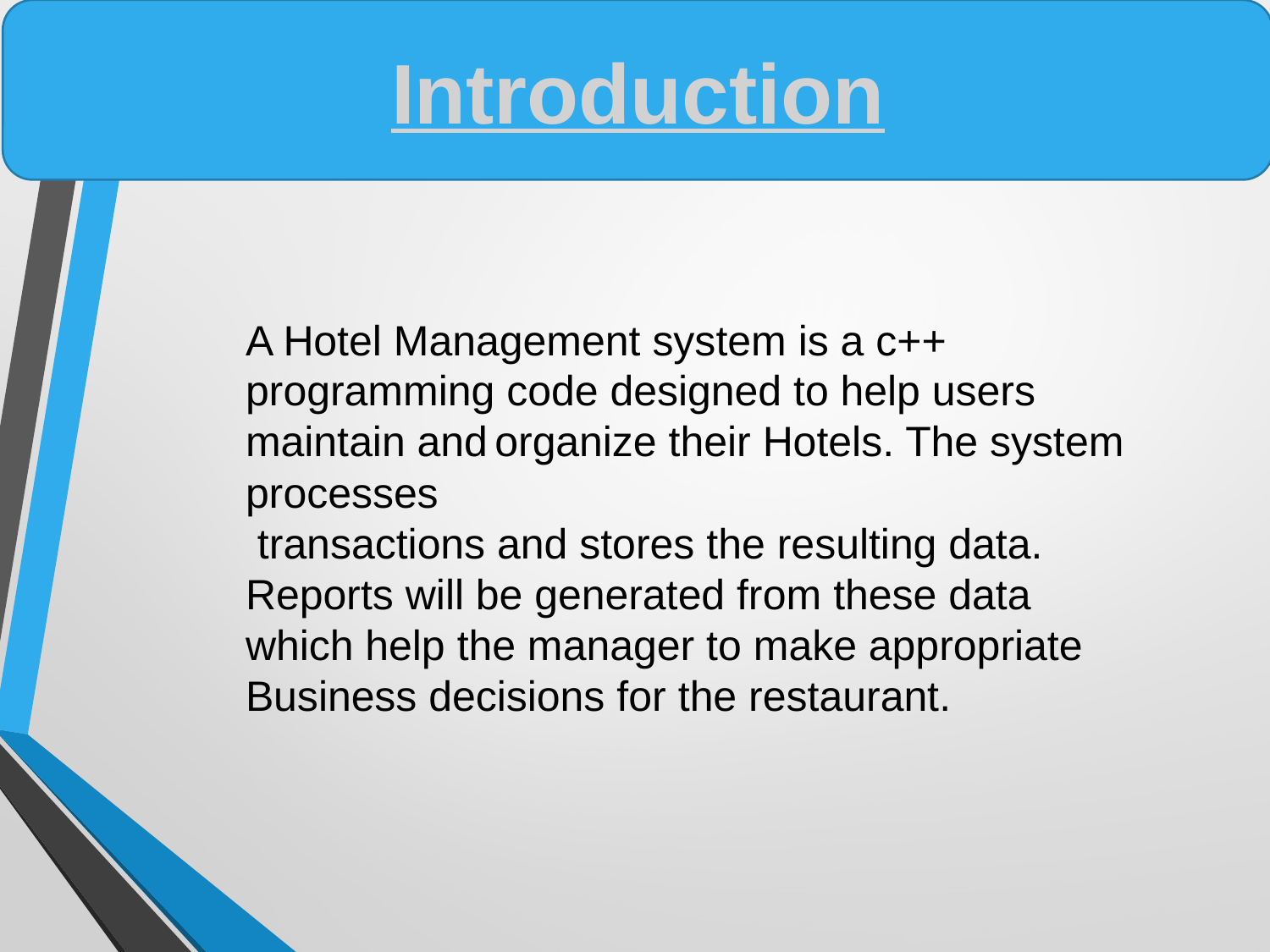

Introduction
A Hotel Management system is a c++ programming code designed to help users maintain and organize their Hotels. The system processes
 transactions and stores the resulting data.
Reports will be generated from these data
which help the manager to make appropriate
Business decisions for the restaurant.